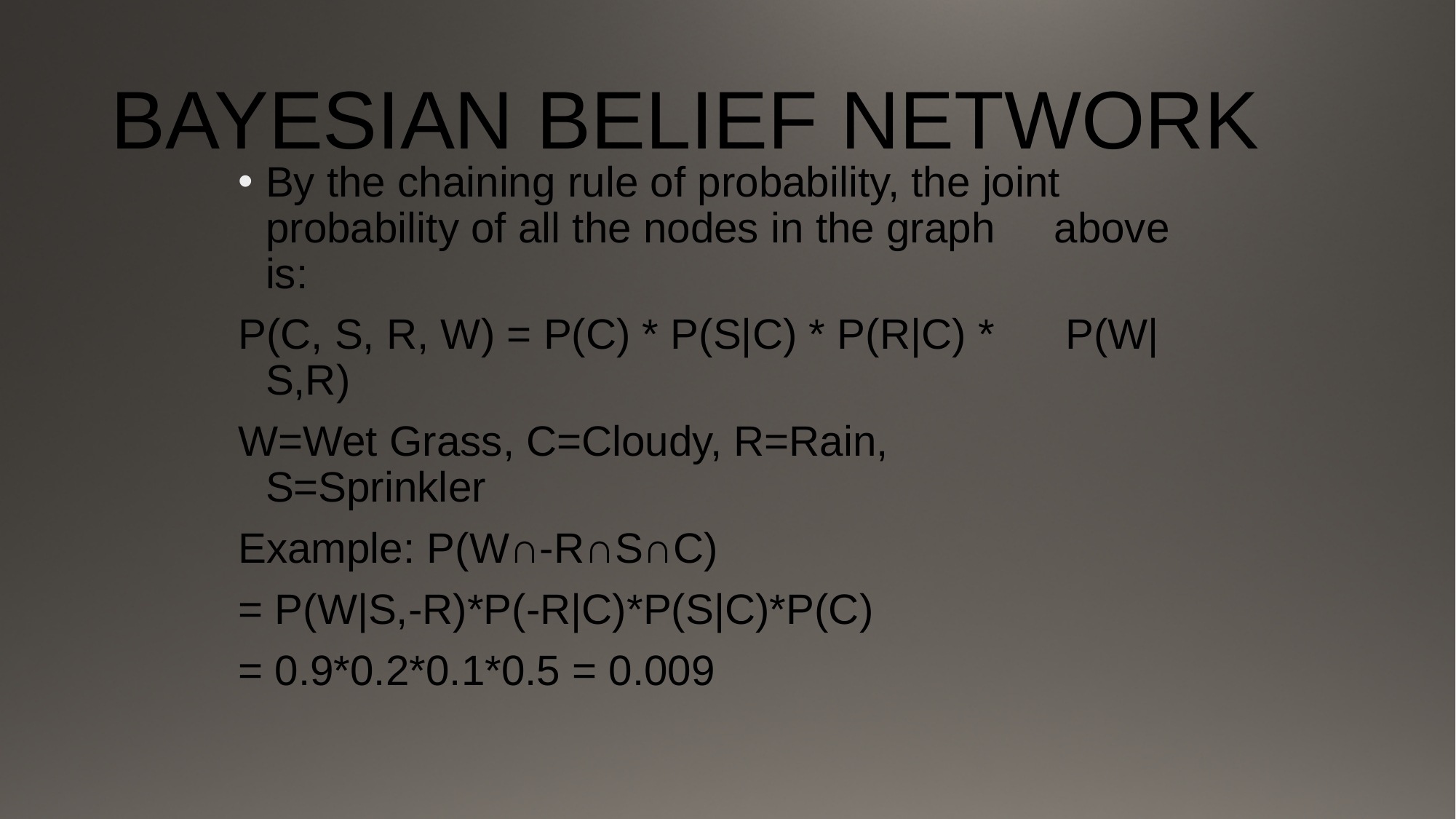

# BAYESIAN BELIEF NETWORK
By the chaining rule of probability, the joint probability of all the nodes in the graph     above is:
P(C, S, R, W) = P(C) * P(S|C) * P(R|C) *      P(W|S,R)
W=Wet Grass, C=Cloudy, R=Rain,              S=Sprinkler
Example: P(W∩-R∩S∩C)
= P(W|S,-R)*P(-R|C)*P(S|C)*P(C)
= 0.9*0.2*0.1*0.5 = 0.009